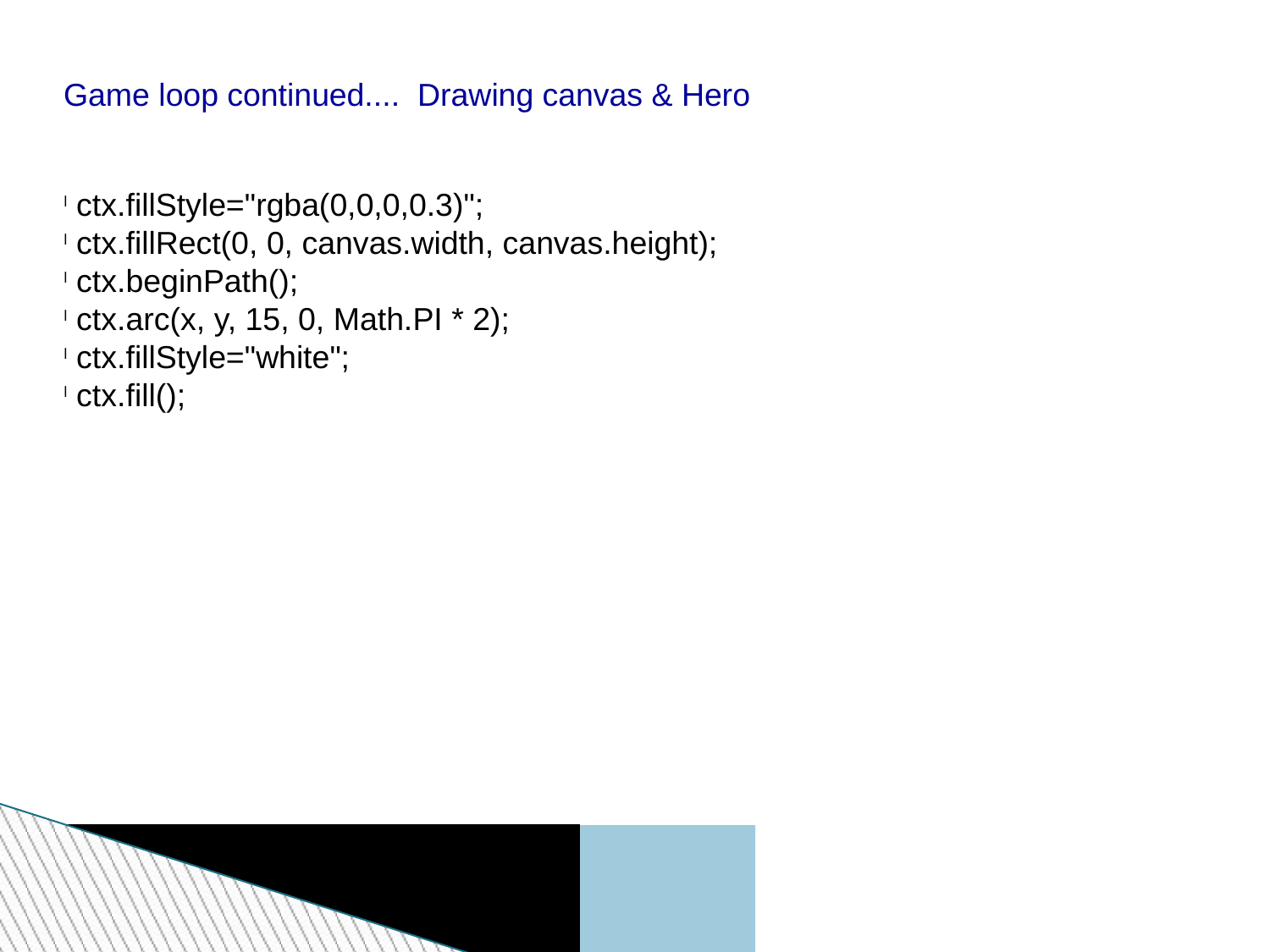

Game loop continued....  Drawing canvas & Hero
 ctx.fillStyle="rgba(0,0,0,0.3)";
 ctx.fillRect(0, 0, canvas.width, canvas.height);
 ctx.beginPath();
 ctx.arc(x, y, 15, 0, Math.PI * 2);
 ctx.fillStyle="white";
 ctx.fill();